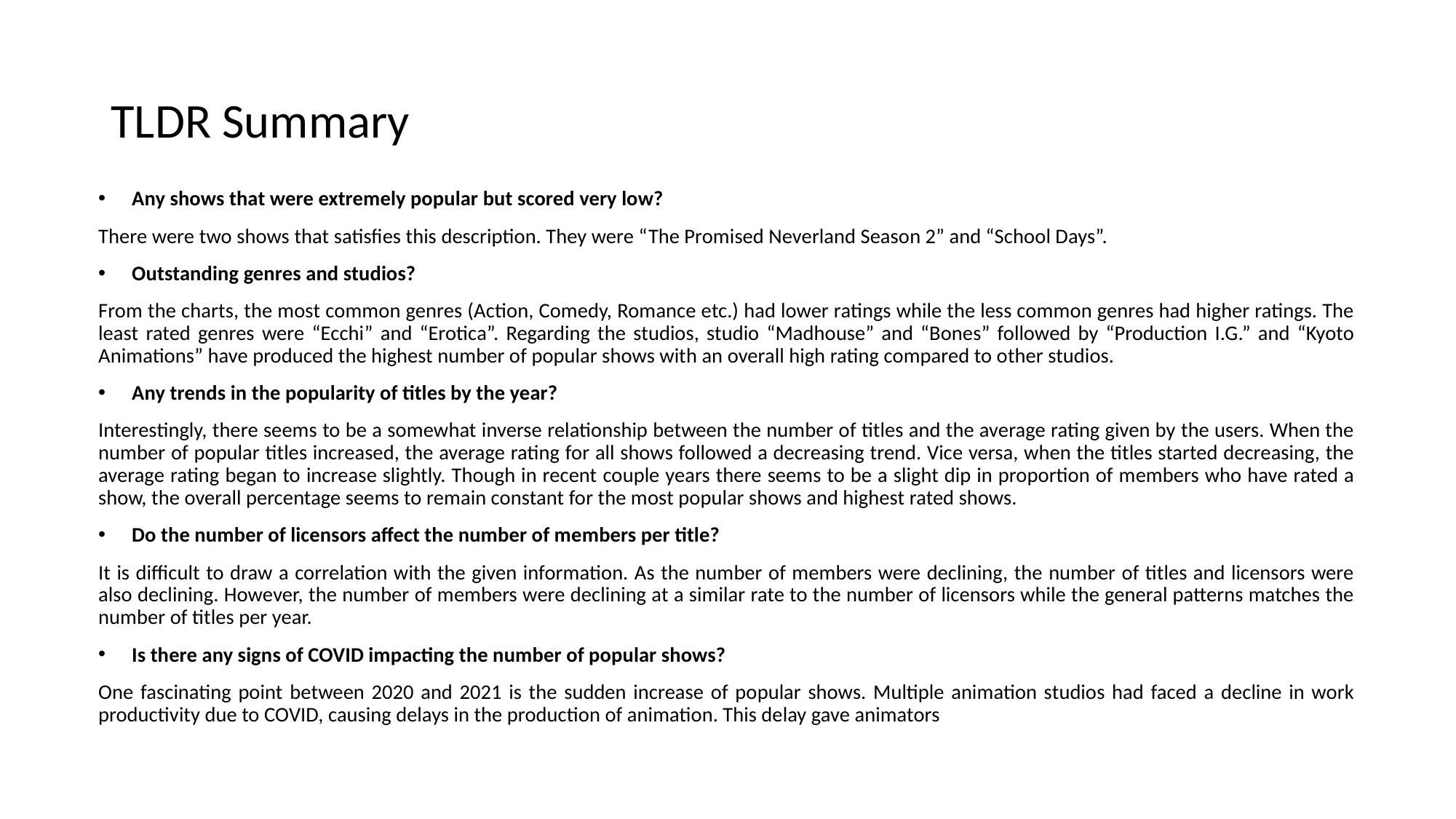

# TLDR Summary
Any shows that were extremely popular but scored very low?
There were two shows that satisfies this description. They were “The Promised Neverland Season 2” and “School Days”.
Outstanding genres and studios?
From the charts, the most common genres (Action, Comedy, Romance etc.) had lower ratings while the less common genres had higher ratings. The least rated genres were “Ecchi” and “Erotica”. Regarding the studios, studio “Madhouse” and “Bones” followed by “Production I.G.” and “Kyoto Animations” have produced the highest number of popular shows with an overall high rating compared to other studios.
Any trends in the popularity of titles by the year?
Interestingly, there seems to be a somewhat inverse relationship between the number of titles and the average rating given by the users. When the number of popular titles increased, the average rating for all shows followed a decreasing trend. Vice versa, when the titles started decreasing, the average rating began to increase slightly. Though in recent couple years there seems to be a slight dip in proportion of members who have rated a show, the overall percentage seems to remain constant for the most popular shows and highest rated shows.
Do the number of licensors affect the number of members per title?
It is difficult to draw a correlation with the given information. As the number of members were declining, the number of titles and licensors were also declining. However, the number of members were declining at a similar rate to the number of licensors while the general patterns matches the number of titles per year.
Is there any signs of COVID impacting the number of popular shows?
One fascinating point between 2020 and 2021 is the sudden increase of popular shows. Multiple animation studios had faced a decline in work productivity due to COVID, causing delays in the production of animation. This delay gave animators